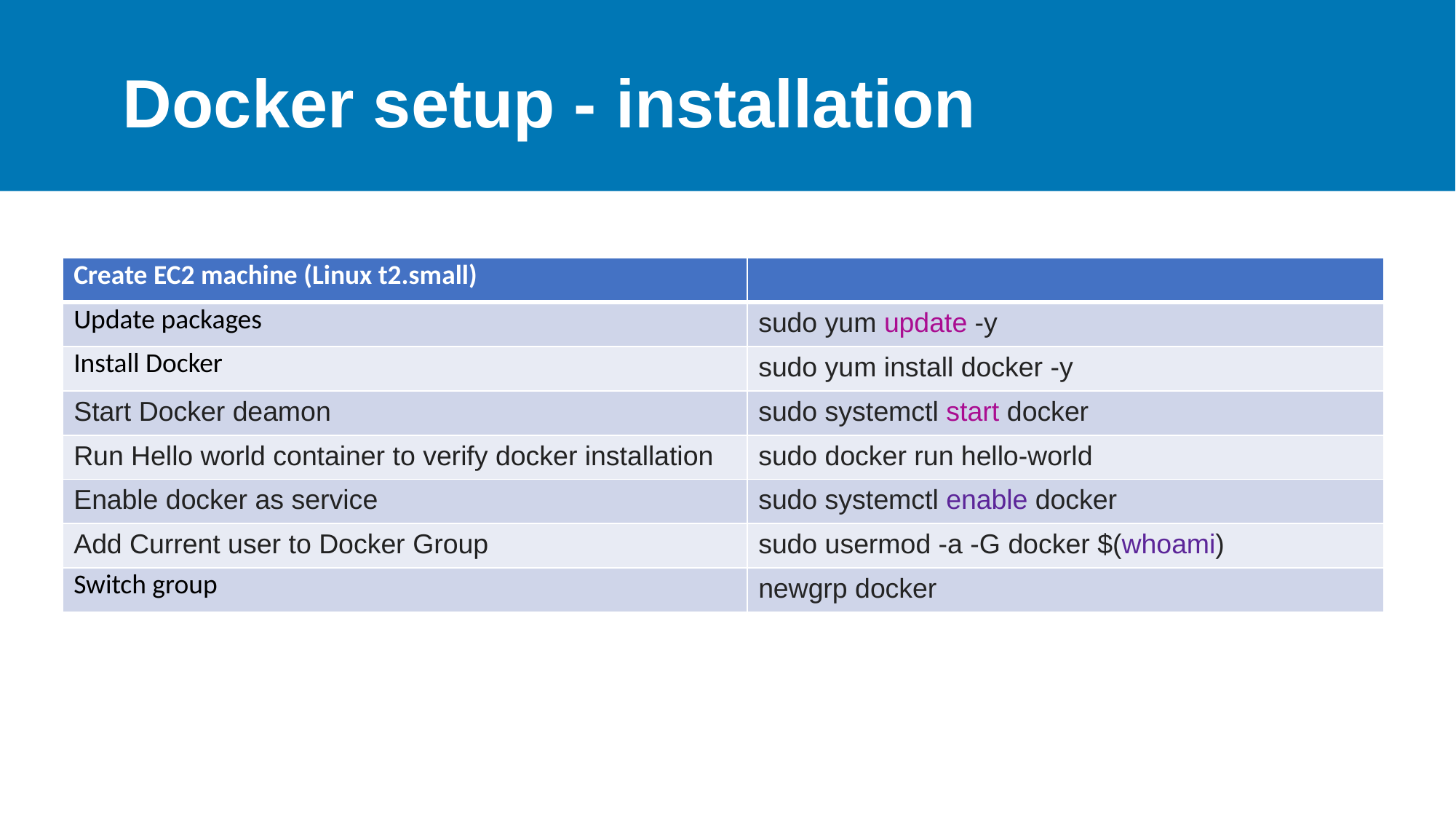

# Docker setup - installation
| Create EC2 machine (Linux t2.small) |  |
| --- | --- |
| Update packages | sudo yum update -y |
| Install Docker | sudo yum install docker -y |
| Start Docker deamon | sudo systemctl start docker |
| Run Hello world container to verify docker installation | sudo docker run hello-world |
| Enable docker as service | sudo systemctl enable docker |
| Add Current user to Docker Group | sudo usermod -a -G docker $(whoami) |
| Switch group | newgrp docker |